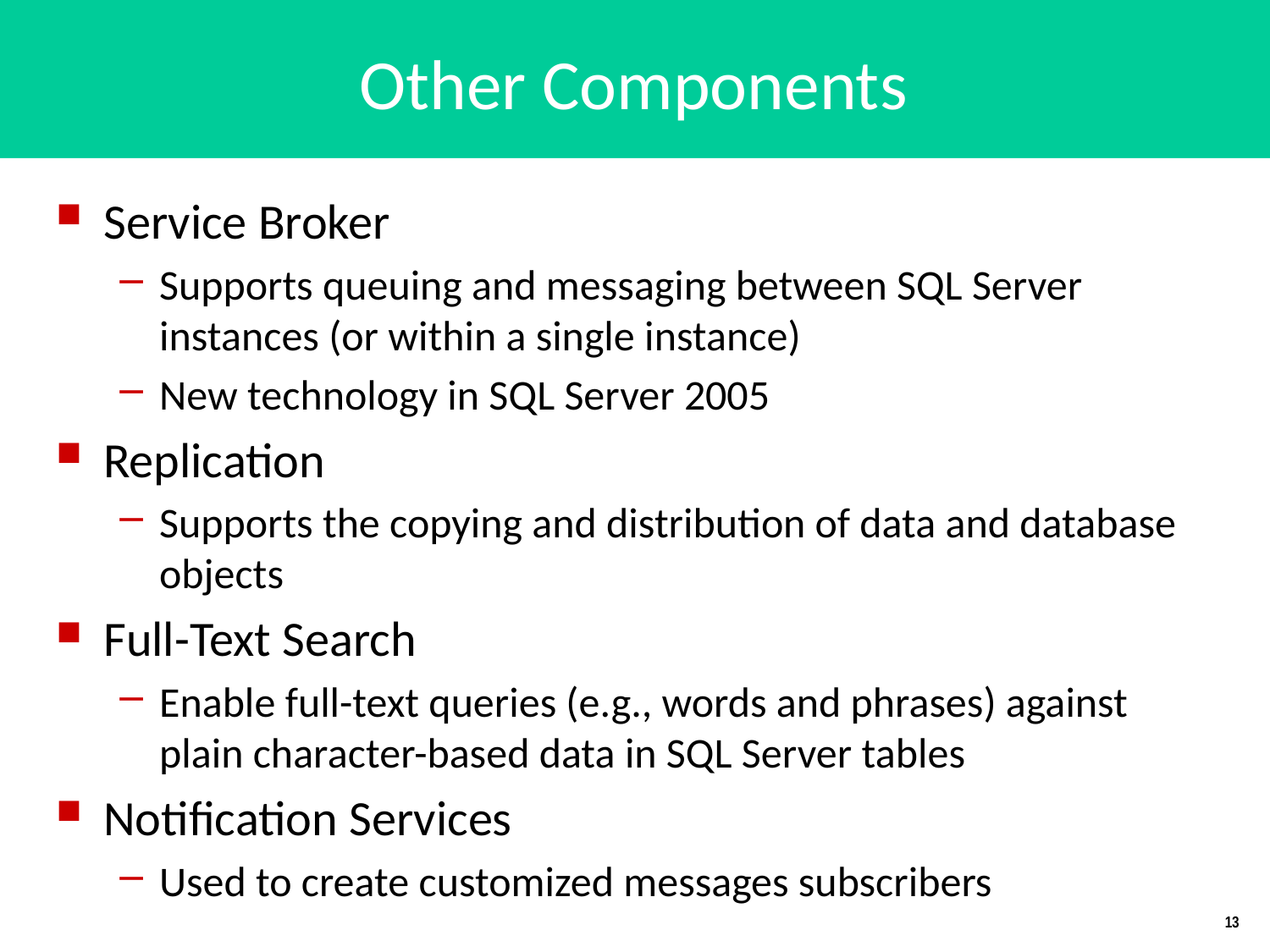

# Other Components
Service Broker
Supports queuing and messaging between SQL Server instances (or within a single instance)
New technology in SQL Server 2005
Replication
Supports the copying and distribution of data and database objects
Full-Text Search
Enable full-text queries (e.g., words and phrases) against plain character-based data in SQL Server tables
Notification Services
Used to create customized messages subscribers